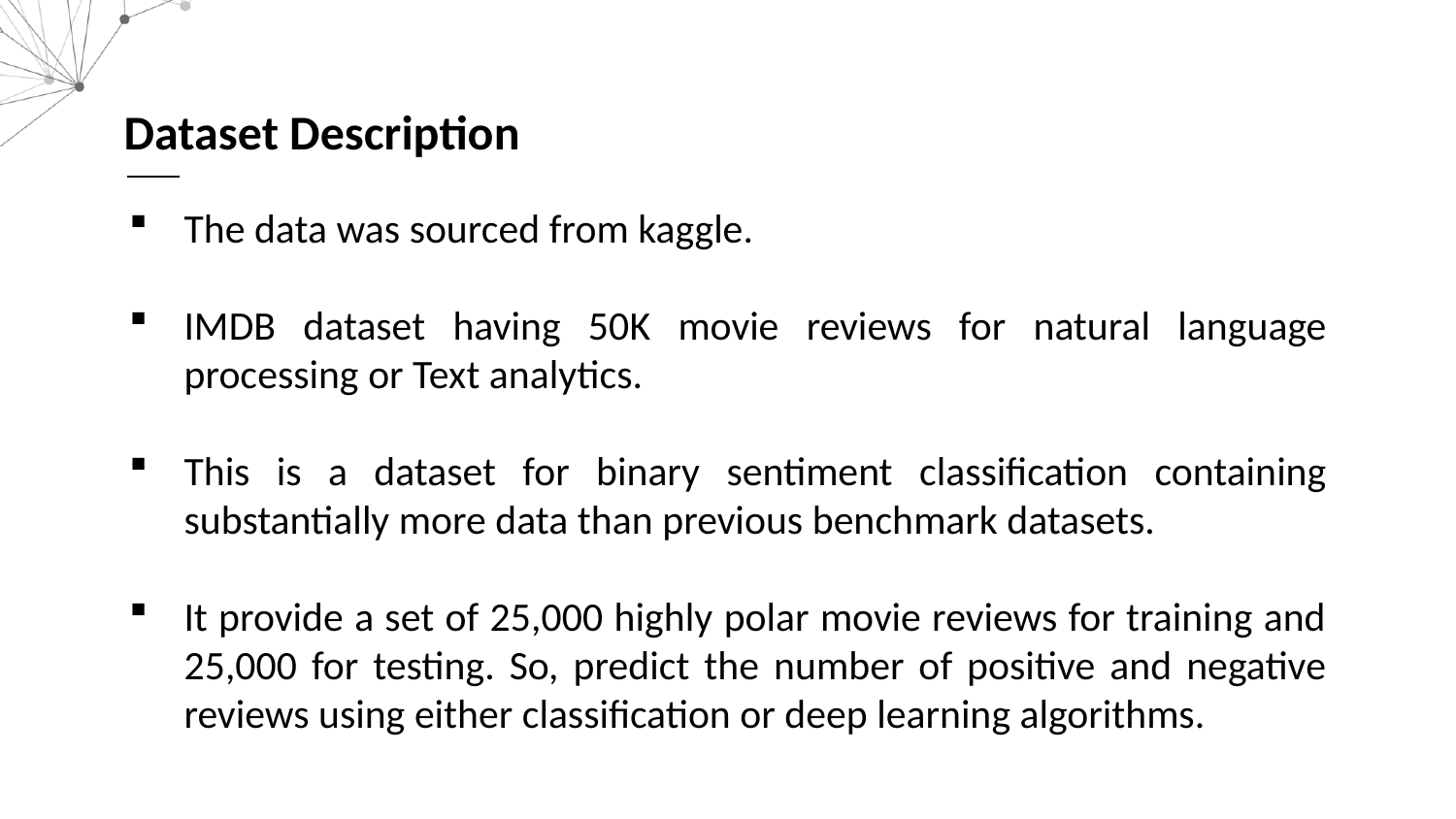

Dataset Description
The data was sourced from kaggle.

IMDB dataset having 50K movie reviews for natural language processing or Text analytics.

This is a dataset for binary sentiment classification containing substantially more data than previous benchmark datasets.

It provide a set of 25,000 highly polar movie reviews for training and 25,000 for testing. So, predict the number of positive and negative reviews using either classification or deep learning algorithms.